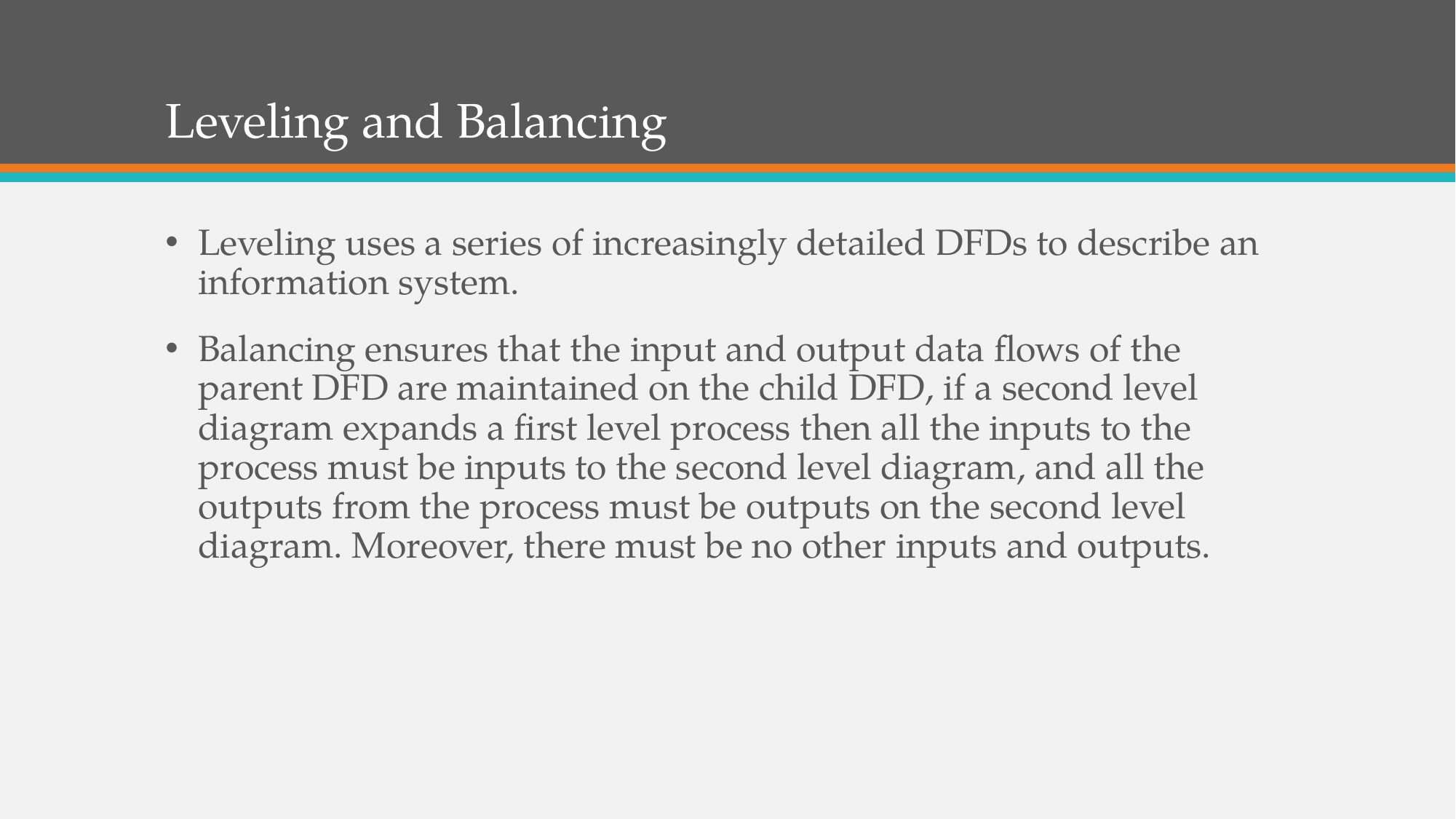

# Leveling and Balancing
Leveling uses a series of increasingly detailed DFDs to describe an information system.
Balancing ensures that the input and output data flows of the parent DFD are maintained on the child DFD, if a second level diagram expands a first level process then all the inputs to the process must be inputs to the second level diagram, and all the outputs from the process must be outputs on the second level diagram. Moreover, there must be no other inputs and outputs.